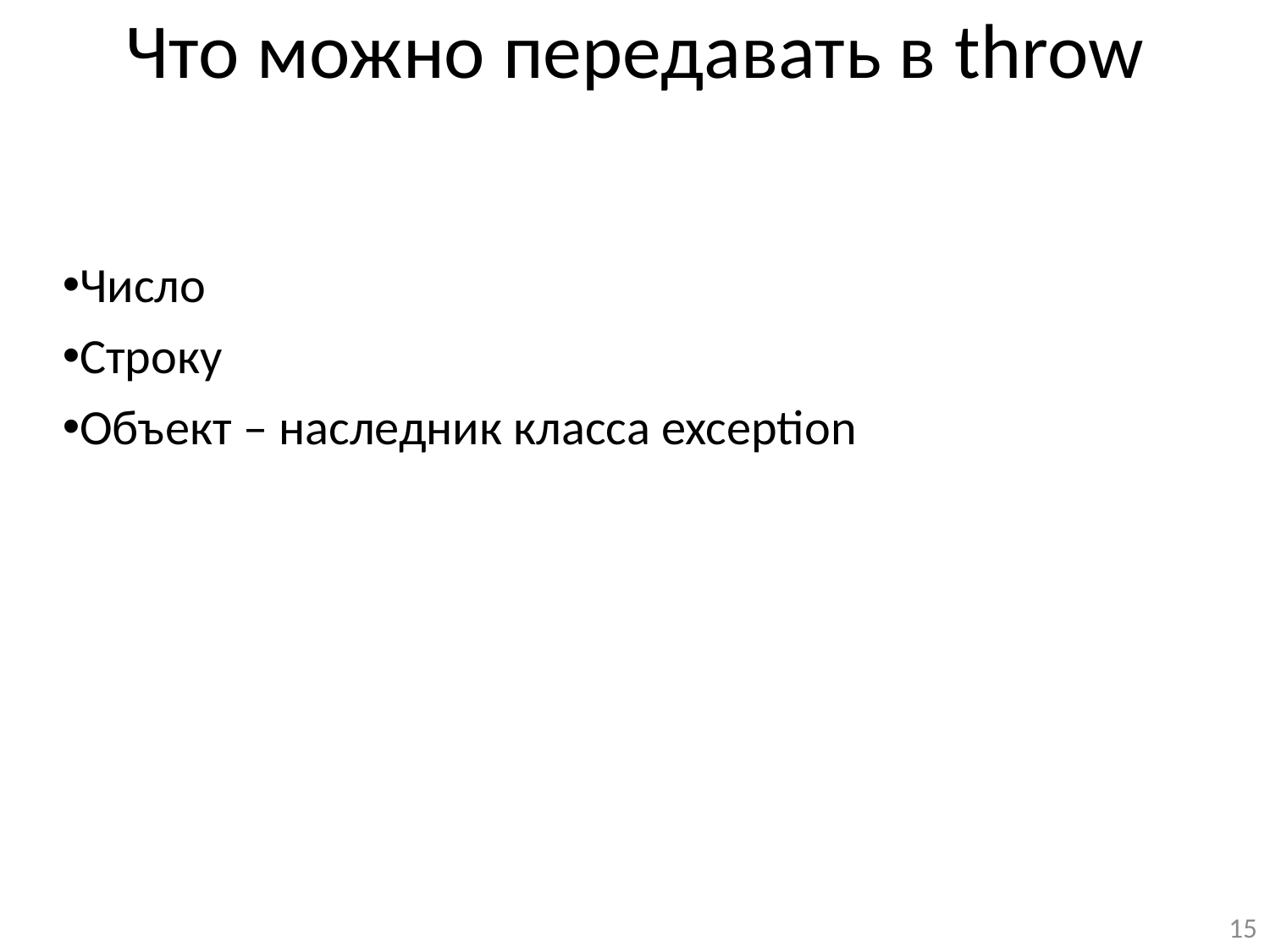

# Что можно передавать в throw

Число
Строку
Объект – наследник класса exception
15